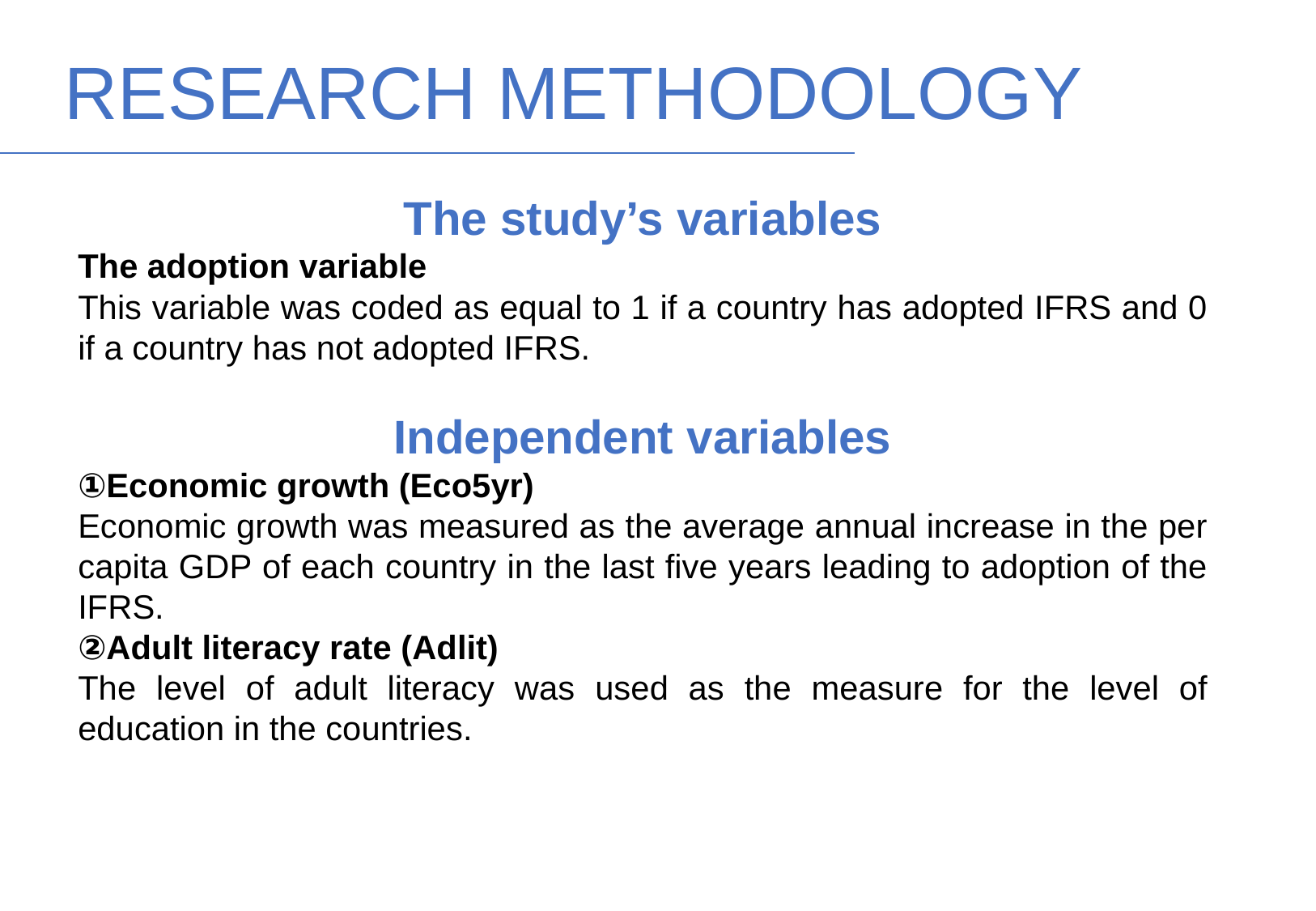

RESEARCH METHODOLOGY
The study’s variables
The adoption variable
This variable was coded as equal to 1 if a country has adopted IFRS and 0 if a country has not adopted IFRS.

Independent variables
①Economic growth (Eco5yr)
Economic growth was measured as the average annual increase in the per capita GDP of each country in the last five years leading to adoption of the IFRS.
②Adult literacy rate (Adlit)
The level of adult literacy was used as the measure for the level of education in the countries.